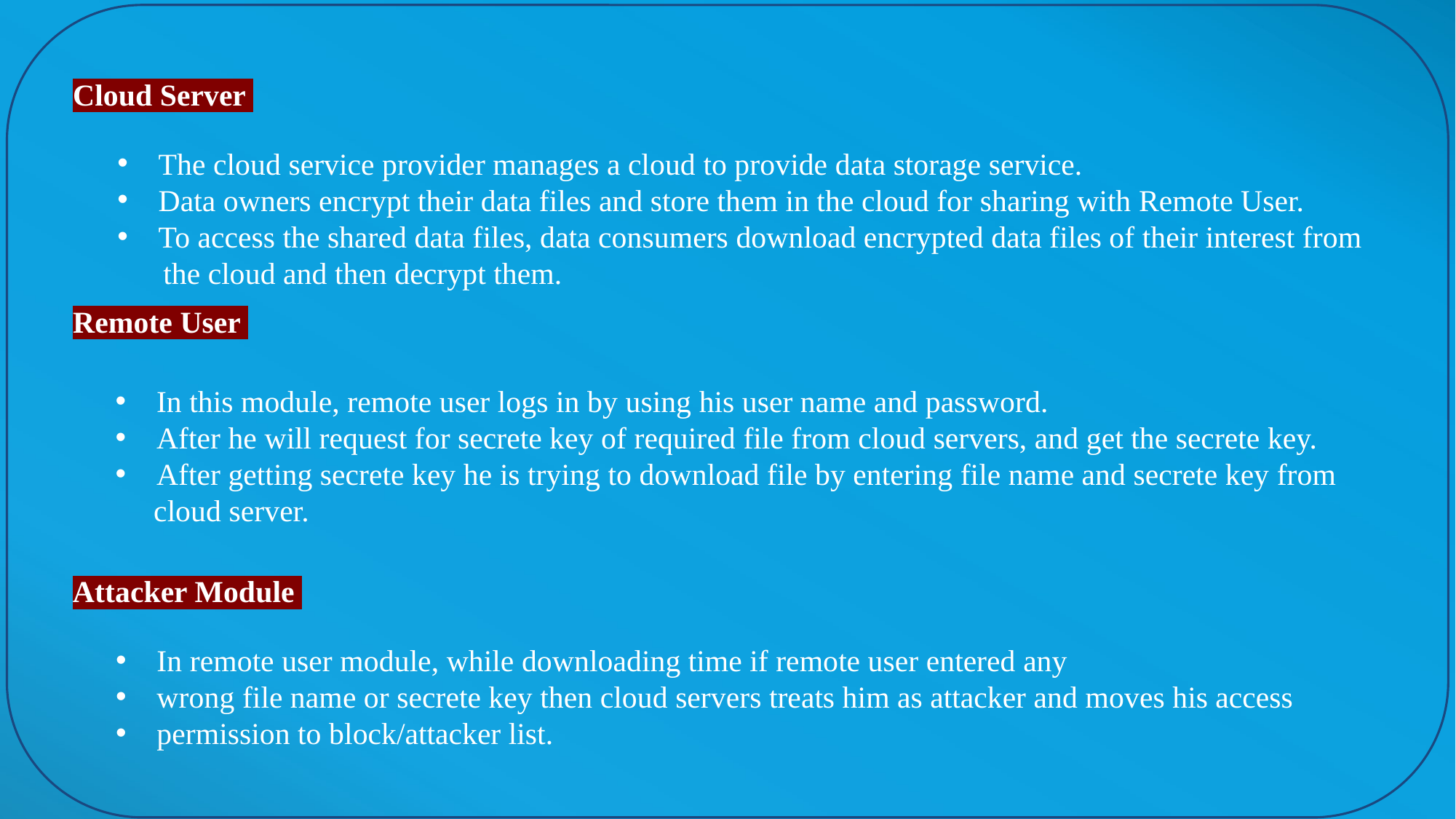

Cloud Server
The cloud service provider manages a cloud to provide data storage service.
Data owners encrypt their data files and store them in the cloud for sharing with Remote User.
To access the shared data files, data consumers download encrypted data files of their interest from
      the cloud and then decrypt them.
Remote User
In this module, remote user logs in by using his user name and password.
After he will request for secrete key of required file from cloud servers, and get the secrete key.
After getting secrete key he is trying to download file by entering file name and secrete key from
     cloud server.
Attacker Module
In remote user module, while downloading time if remote user entered any
wrong file name or secrete key then cloud servers treats him as attacker and moves his access
permission to block/attacker list.